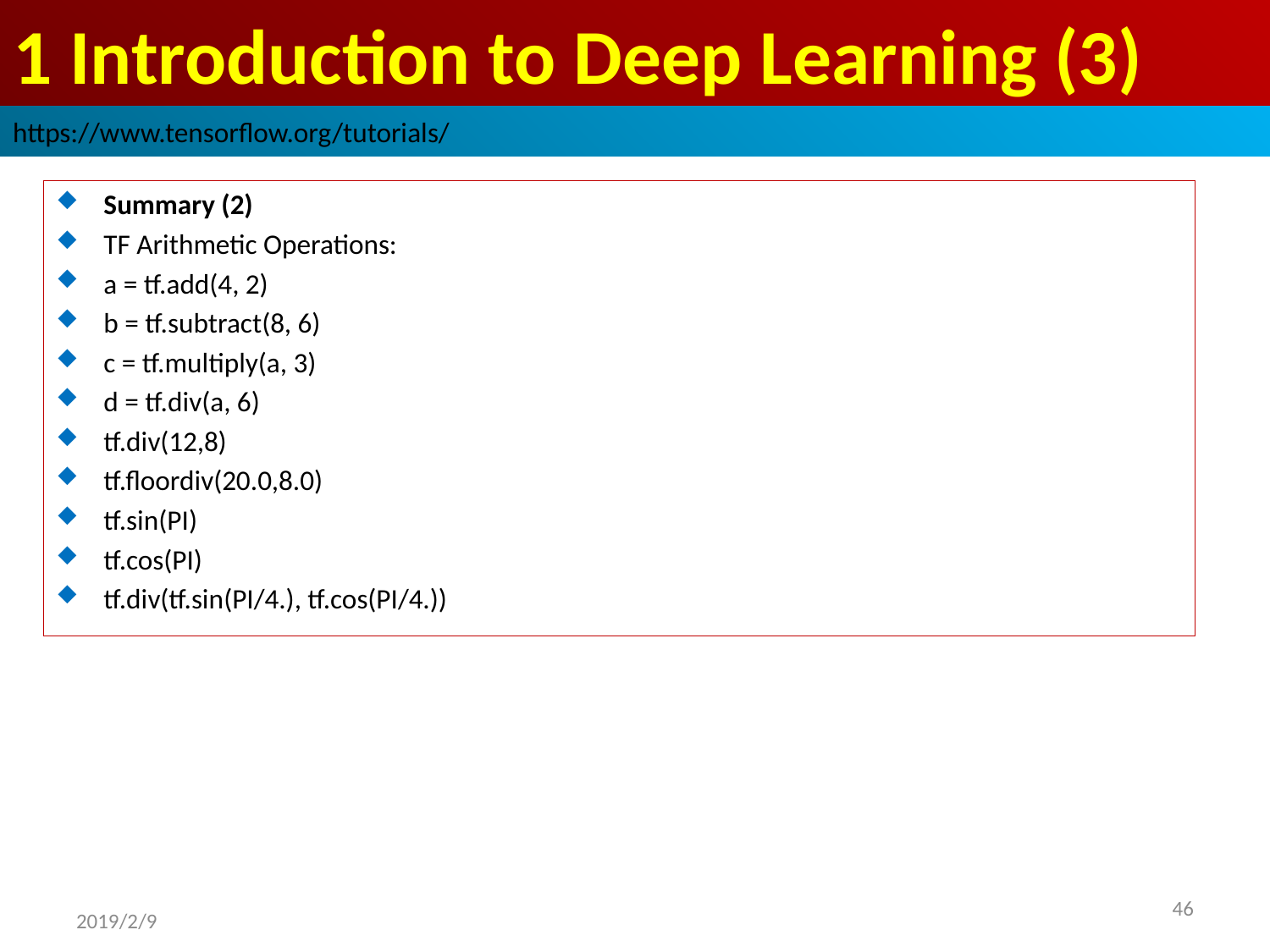

# 1 Introduction to Deep Learning (3)
https://www.tensorflow.org/tutorials/
Summary (2)
TF Arithmetic Operations:
a = tf.add(4, 2)
b = tf.subtract(8, 6)
c = tf.multiply(a, 3)
d = tf.div(a, 6)
tf.div(12,8)
tf.floordiv(20.0,8.0)
tf.sin(PI)
tf.cos(PI)
tf.div(tf.sin(PI/4.), tf.cos(PI/4.))

2019/2/9
46